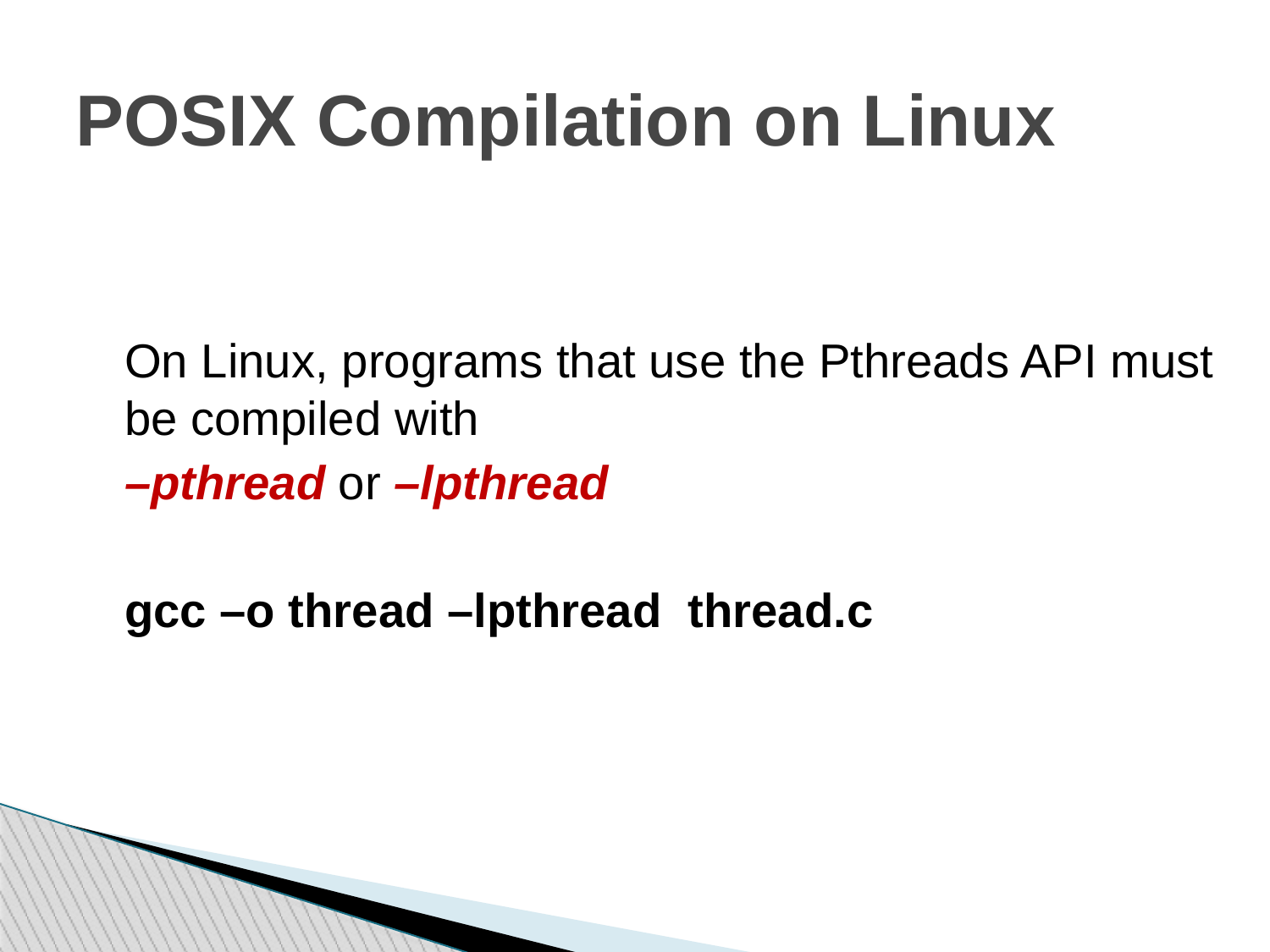

POSIX Compilation on Linux
On Linux, programs that use the Pthreads API must be compiled with
–pthread or –lpthread

gcc –o thread –lpthread  thread.c